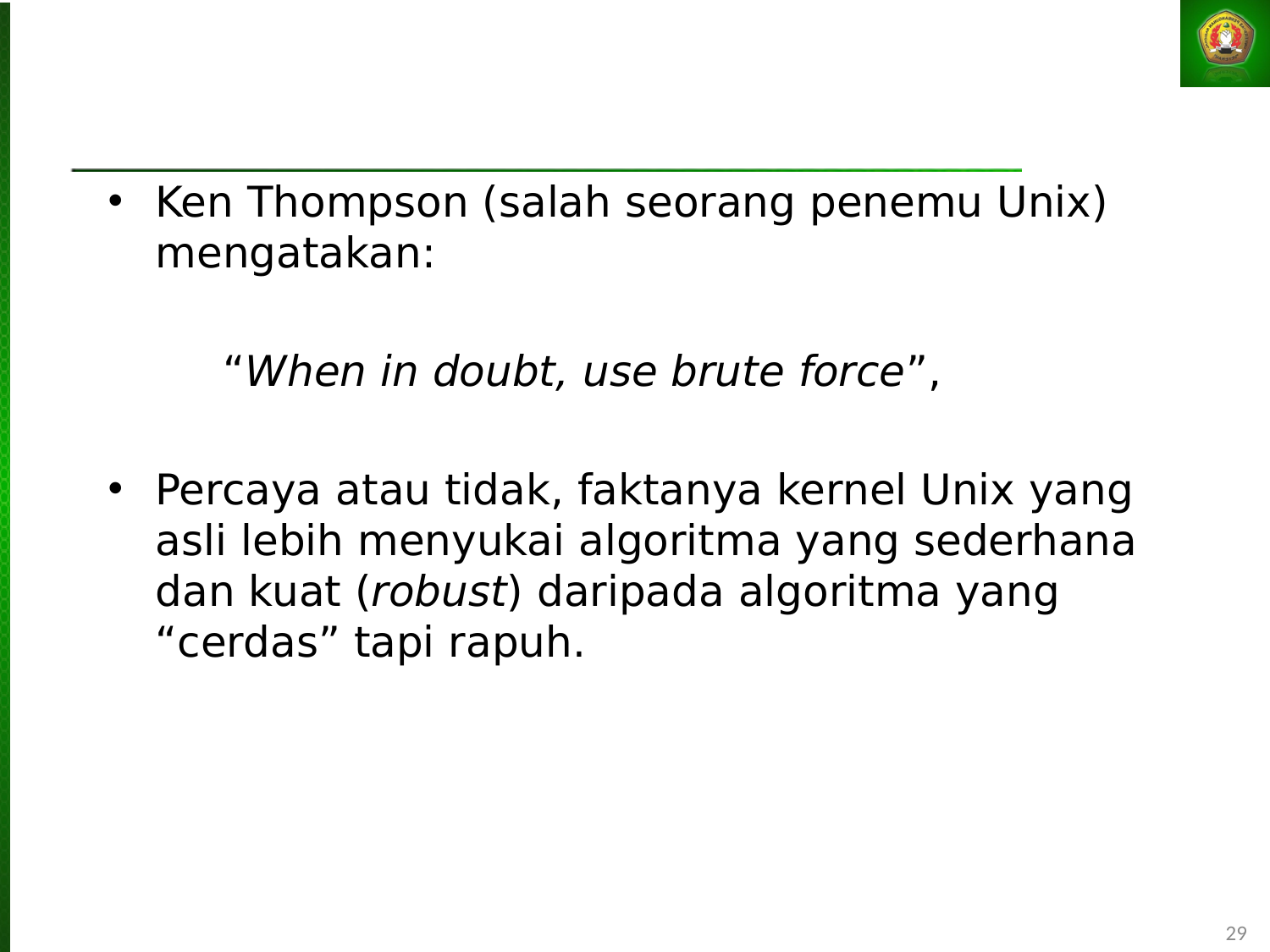

Ken Thompson (salah seorang penemu Unix) mengatakan:

	     “When in doubt, use brute force”,

Percaya atau tidak, faktanya kernel Unix yang asli lebih menyukai algoritma yang sederhana dan kuat (robust) daripada algoritma yang “cerdas” tapi rapuh.

29